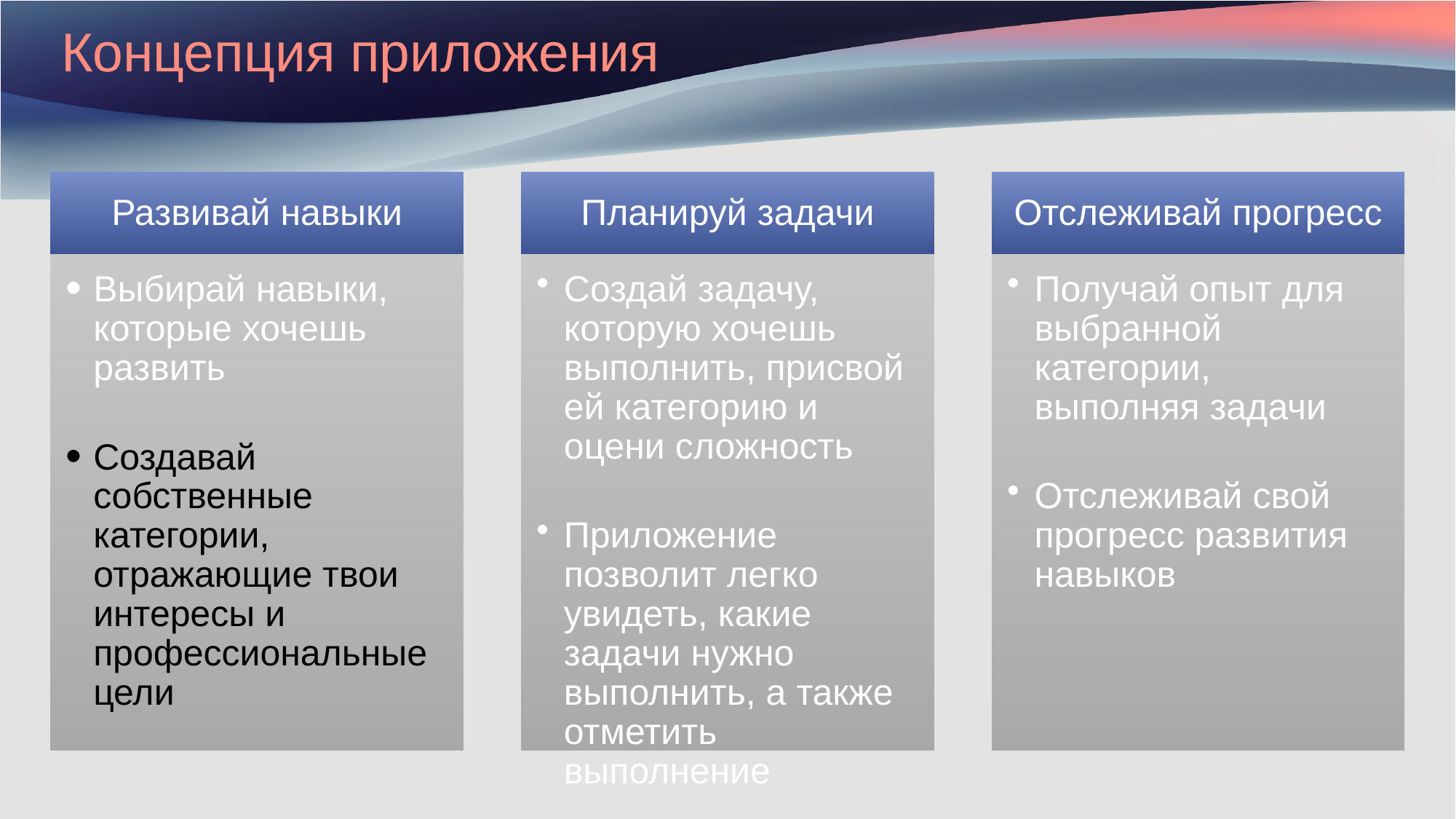

# Концепция приложения
Развивай навыки
Выбирай навыки, которые хочешь развить

Создавай собственные категории, отражающие твои интересы и профессиональные цели
Планируй задачи
Создай задачу, которую хочешь выполнить, присвой ей категорию и оцени сложность

Приложение позволит легко увидеть, какие задачи нужно выполнить, а также отметить выполнение
Отслеживай прогресс
Получай опыт для выбранной категории, выполняя задачи

Отслеживай свой прогресс развития навыков